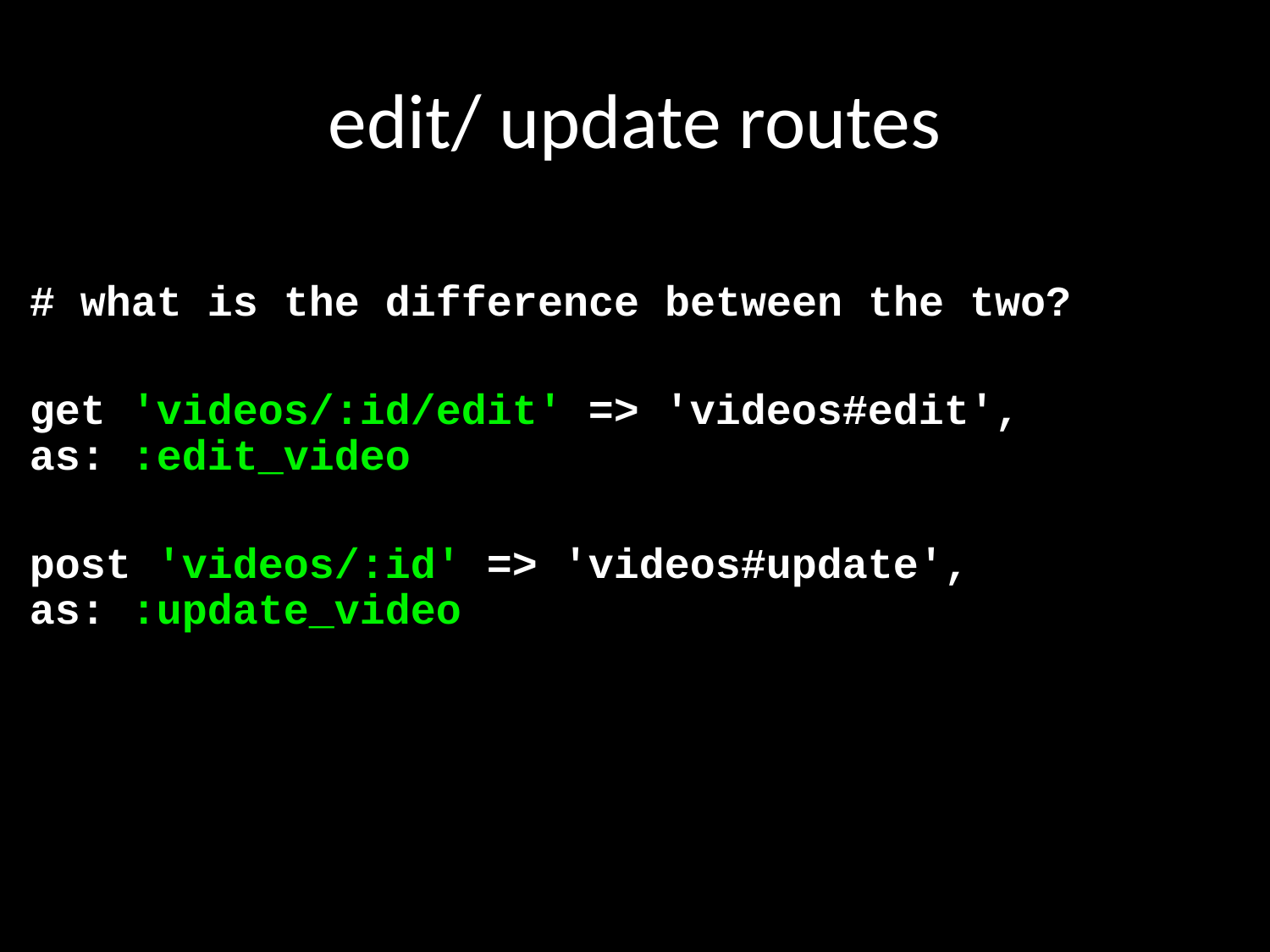

# edit/ update routes

# what is the difference between the two?

get 'videos/:id/edit' => 'videos#edit', as: :edit_video

post 'videos/:id' => 'videos#update', as: :update_video